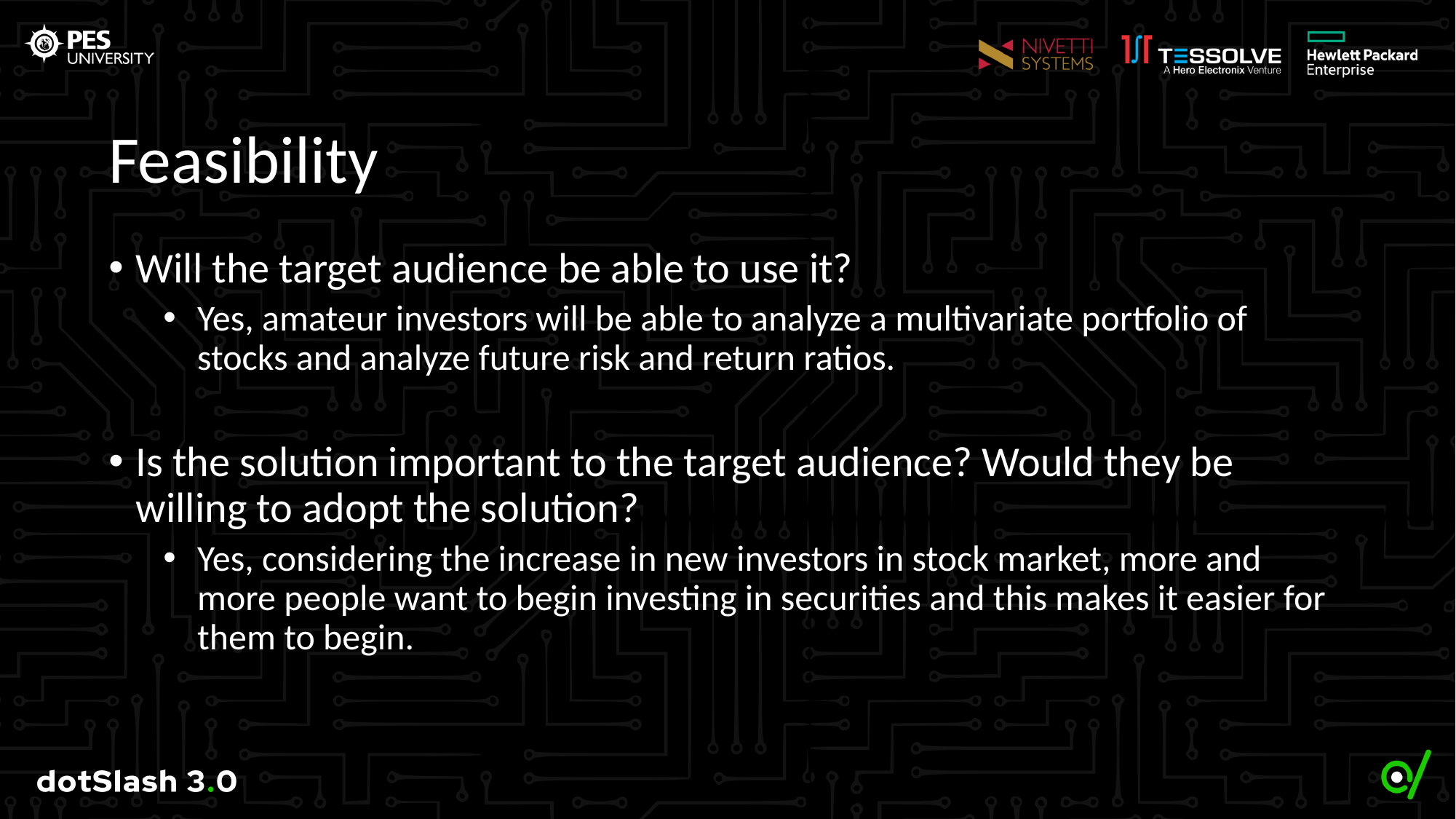

# Feasibility
Will the target audience be able to use it?
Yes, amateur investors will be able to analyze a multivariate portfolio of stocks and analyze future risk and return ratios.

Is the solution important to the target audience? Would they be willing to adopt the solution?
Yes, considering the increase in new investors in stock market, more and more people want to begin investing in securities and this makes it easier for them to begin.